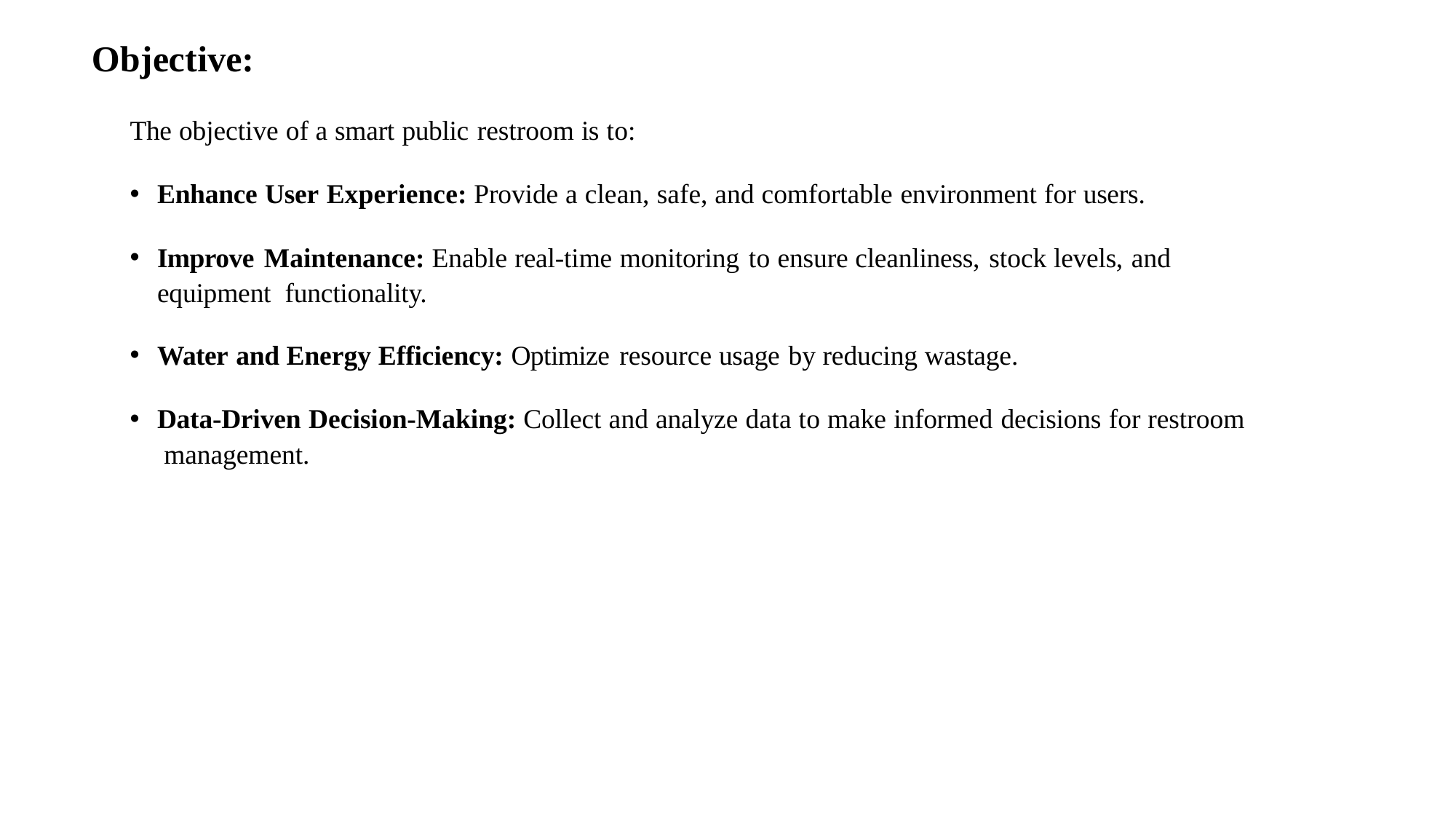

# Objective:
The objective of a smart public restroom is to:

Enhance User Experience: Provide a clean, safe, and comfortable environment for users.

Improve Maintenance: Enable real-time monitoring to ensure cleanliness, stock levels, and equipment  functionality.

Water and Energy Efficiency: Optimize resource usage by reducing wastage.

Data-Driven Decision-Making: Collect and analyze data to make informed decisions for restroom  management.